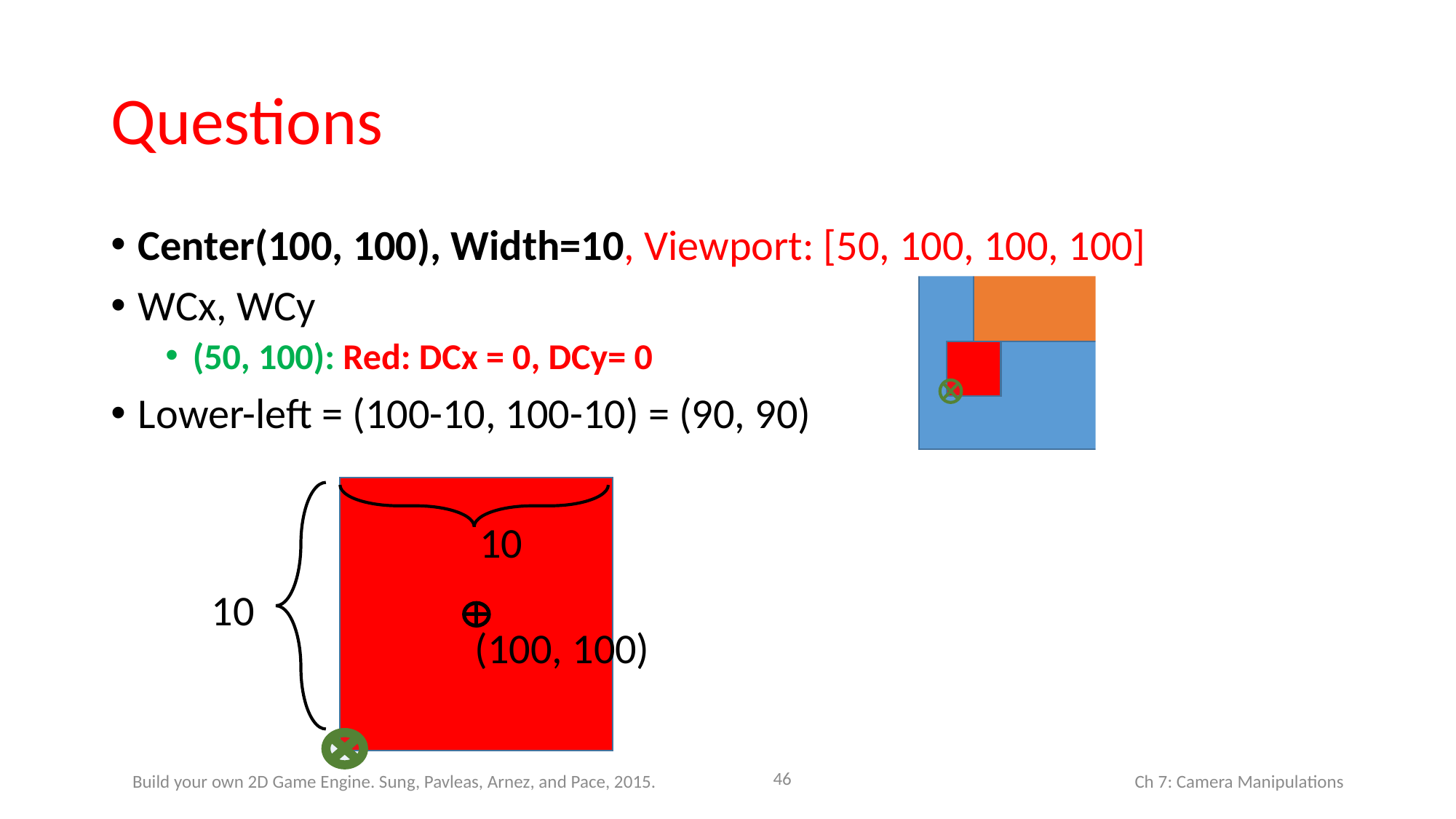

# Questions
Center(100, 100), Width=10, Viewport: [50, 100, 100, 100]
WCx, WCy
(50, 100): Red: DCx = 0, DCy= 0
Lower-left = (100-10, 100-10) = (90, 90)

10

(100, 100)

10